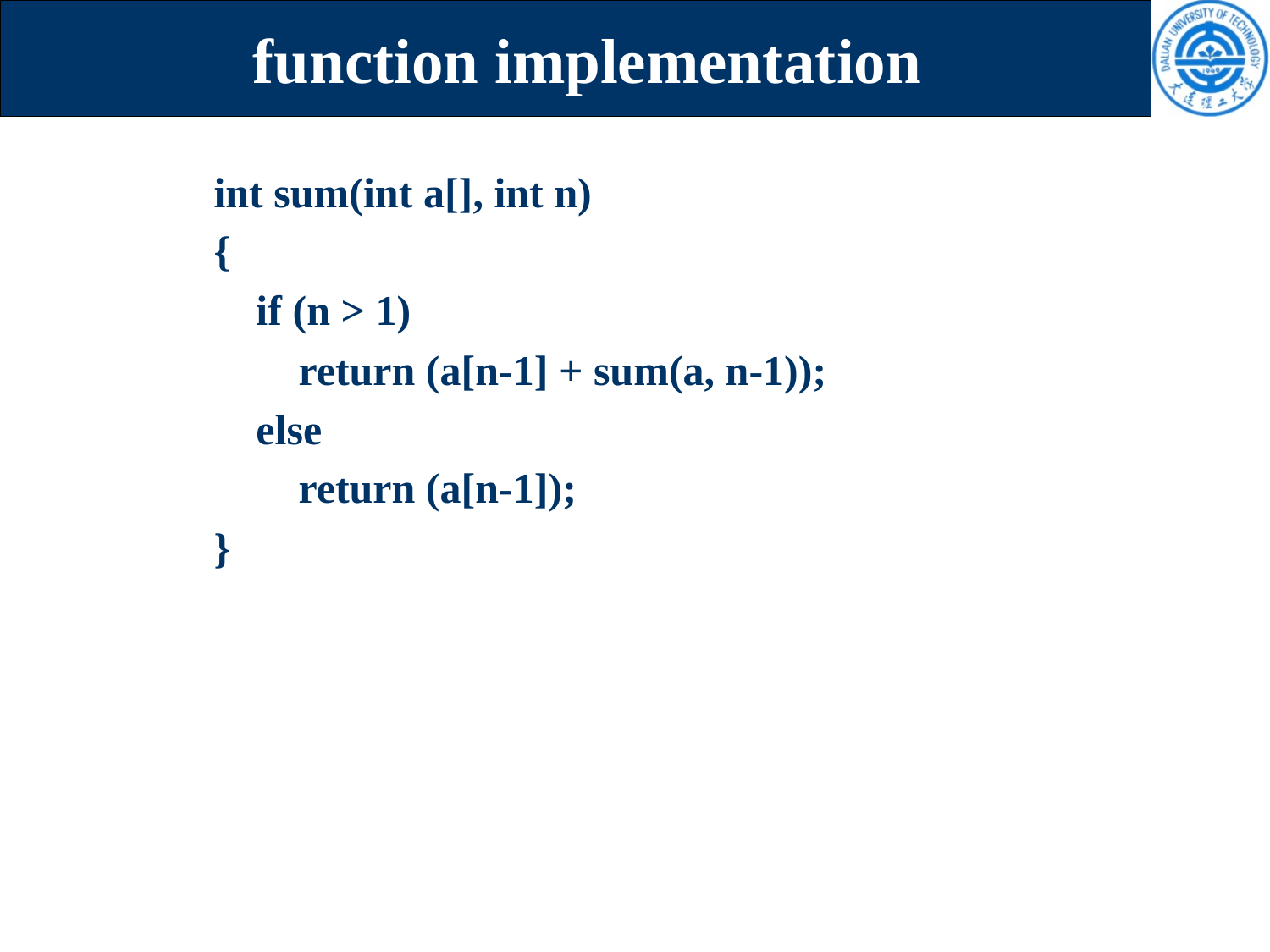

# function implementation
int sum(int a[], int n)
{
    if (n > 1)
        return (a[n-1] + sum(a, n-1));
    else
        return (a[n-1]);
}